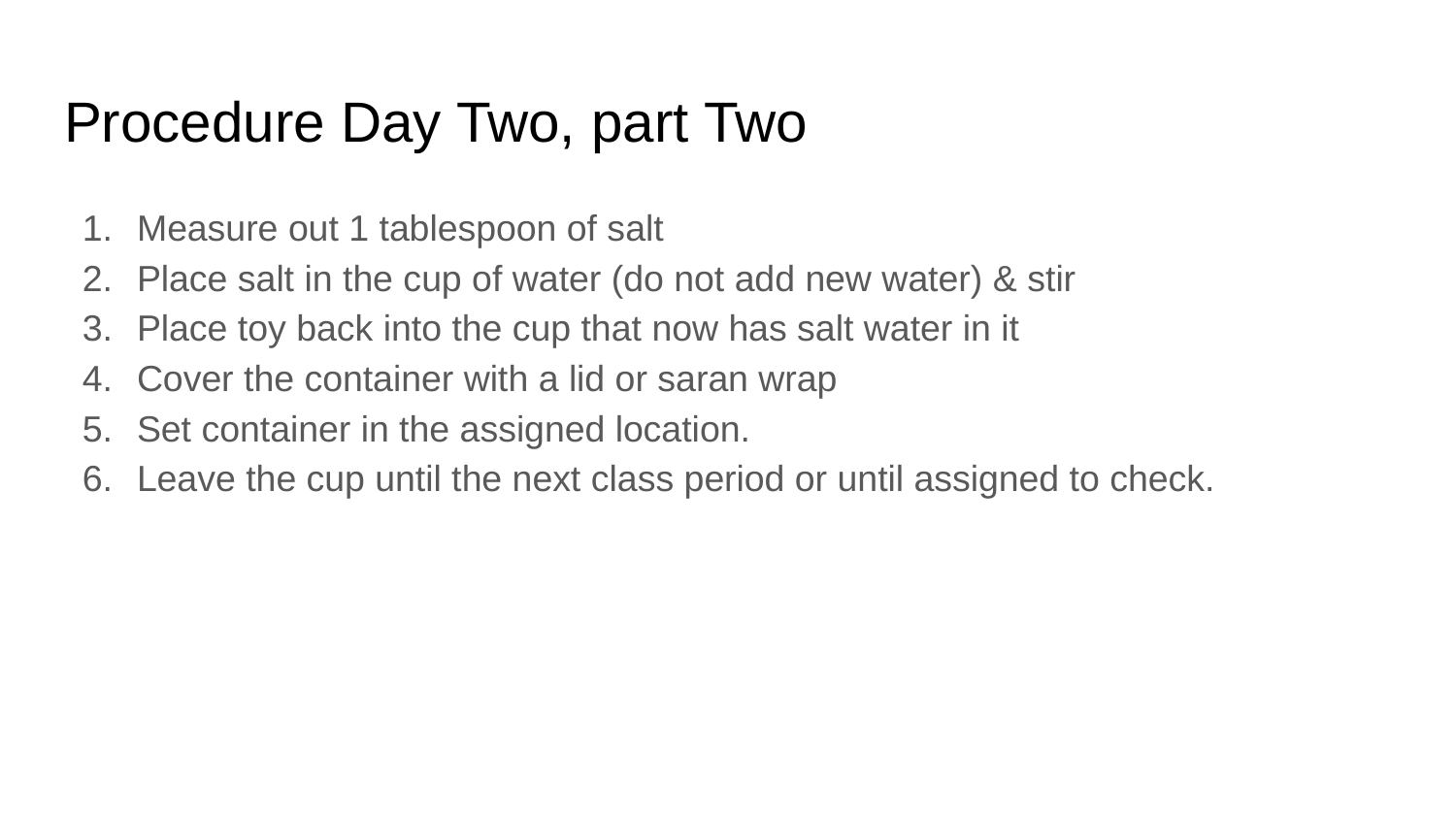

# Procedure Day Two, part Two
Measure out 1 tablespoon of salt
Place salt in the cup of water (do not add new water) & stir
Place toy back into the cup that now has salt water in it
Cover the container with a lid or saran wrap
Set container in the assigned location.
Leave the cup until the next class period or until assigned to check.